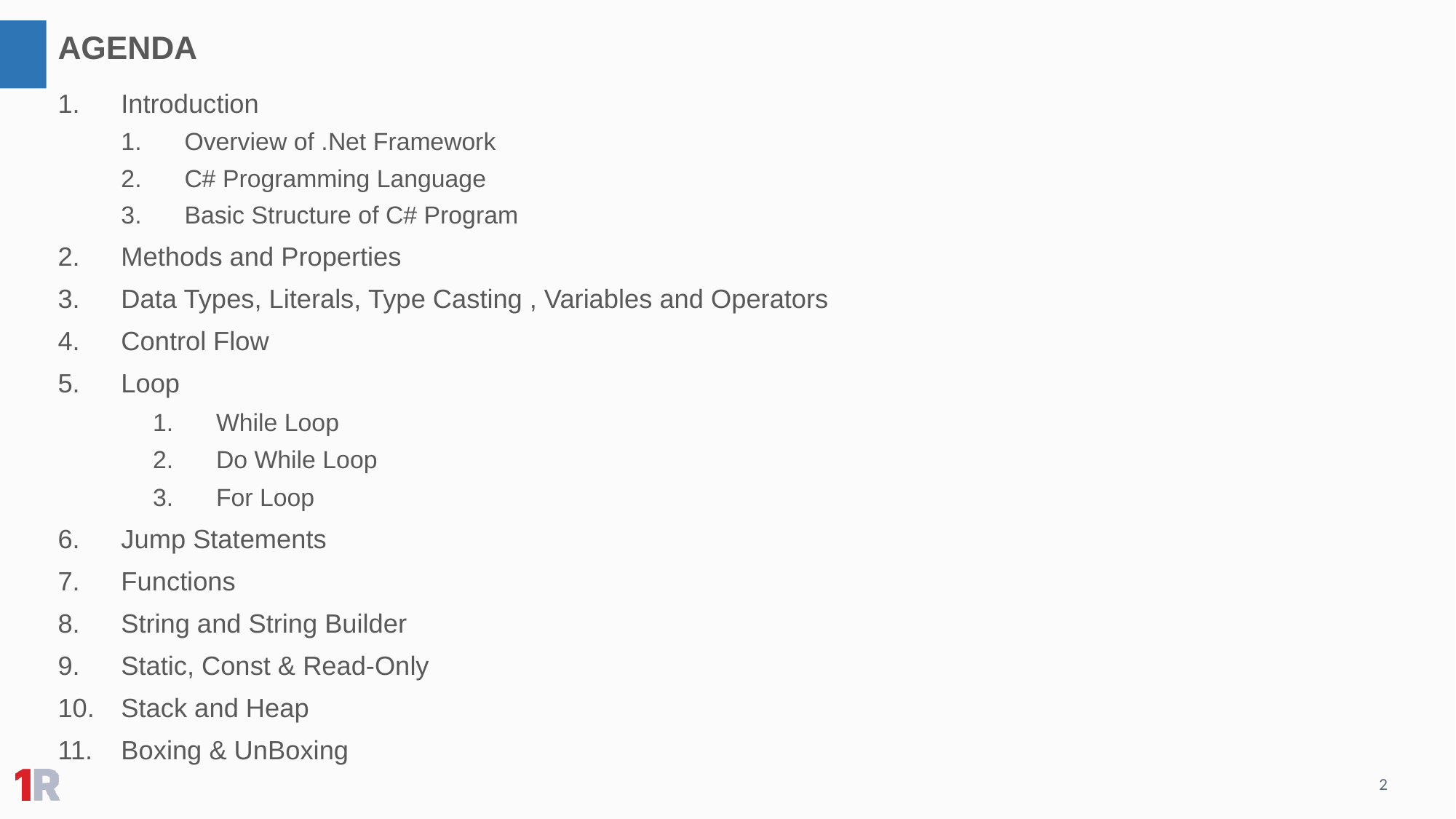

AGENDA

Introduction
Overview of .Net Framework
C# Programming Language
Basic Structure of C# Program
Methods and Properties
Data Types, Literals, Type Casting , Variables and Operators
Control Flow
Loop
While Loop
Do While Loop
For Loop
Jump Statements
Functions
String and String Builder
Static, Const & Read-Only
Stack and Heap
Boxing & UnBoxing